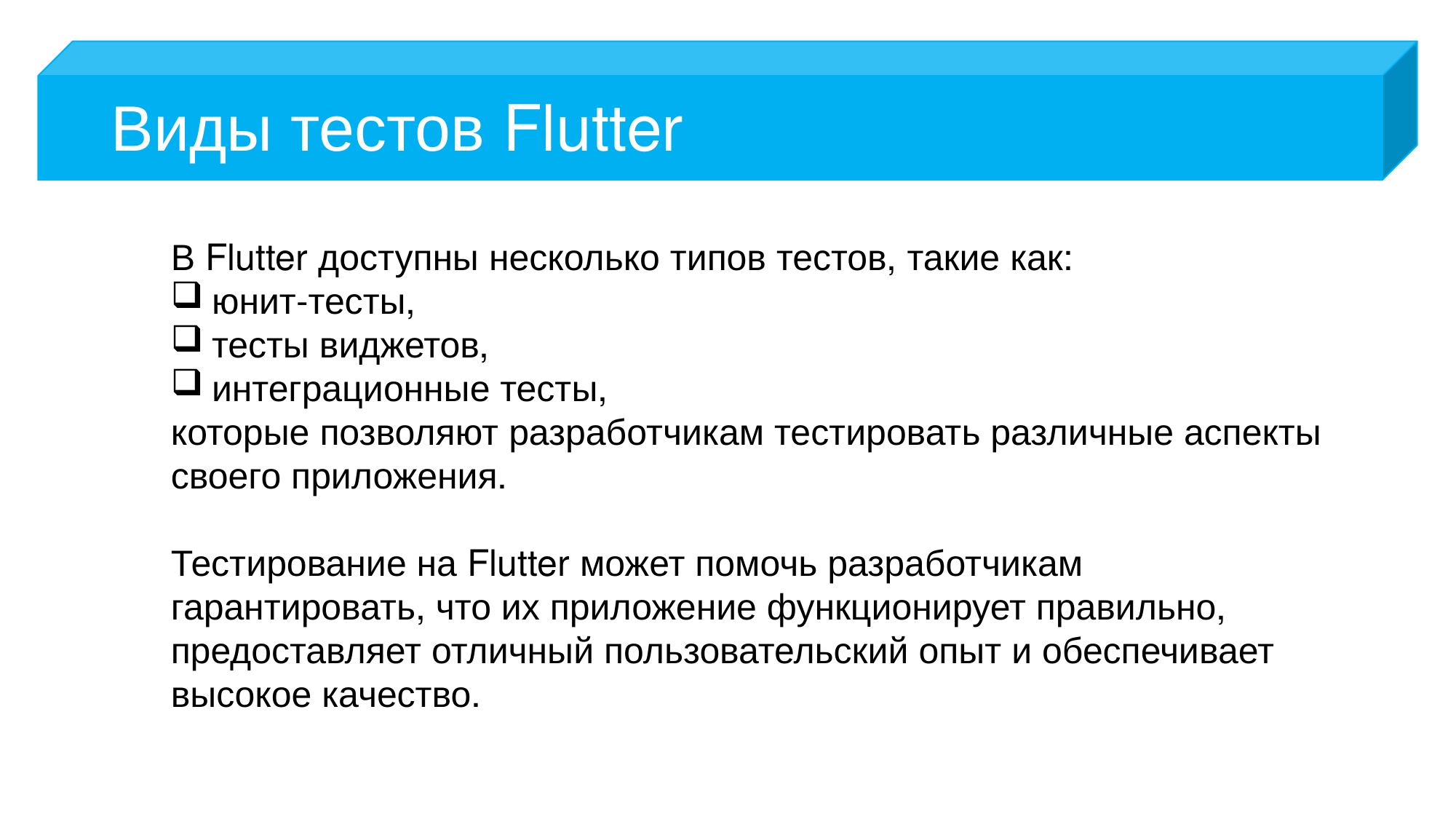

# Виды тестов Flutter
В Flutter доступны несколько типов тестов, такие как:
юнит-тесты,
тесты виджетов,
интеграционные тесты,
которые позволяют разработчикам тестировать различные аспекты своего приложения.

Тестирование на Flutter может помочь разработчикам гарантировать, что их приложение функционирует правильно, предоставляет отличный пользовательский опыт и обеспечивает высокое качество.